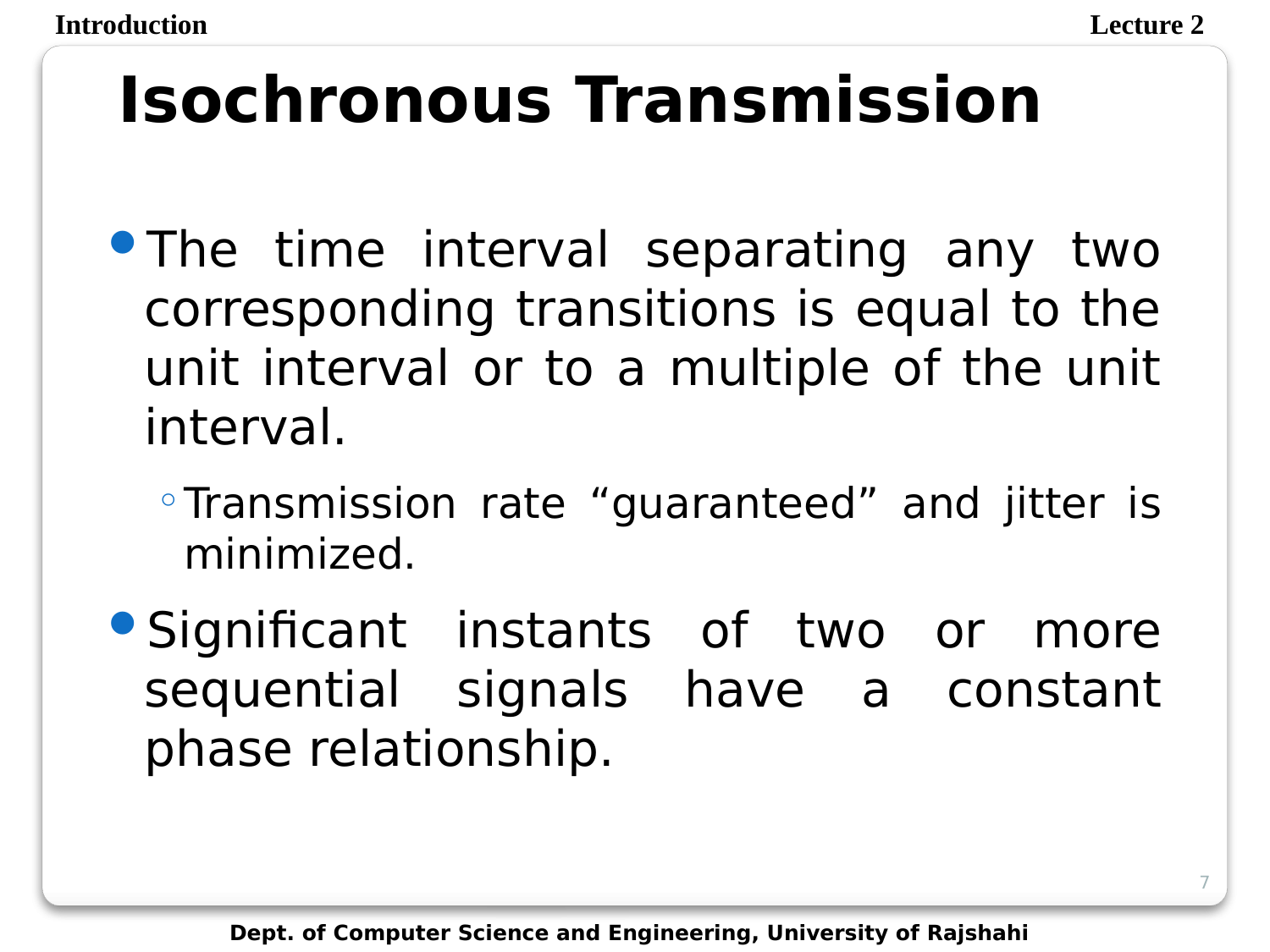

Introduction
Lecture 2
Isochronous Transmission
The time interval separating any two corresponding transitions is equal to the unit interval or to a multiple of the unit interval.
Transmission rate “guaranteed” and jitter is minimized.
Significant instants of two or more sequential signals have a constant phase relationship.
7
Dept. of Computer Science and Engineering, University of Rajshahi